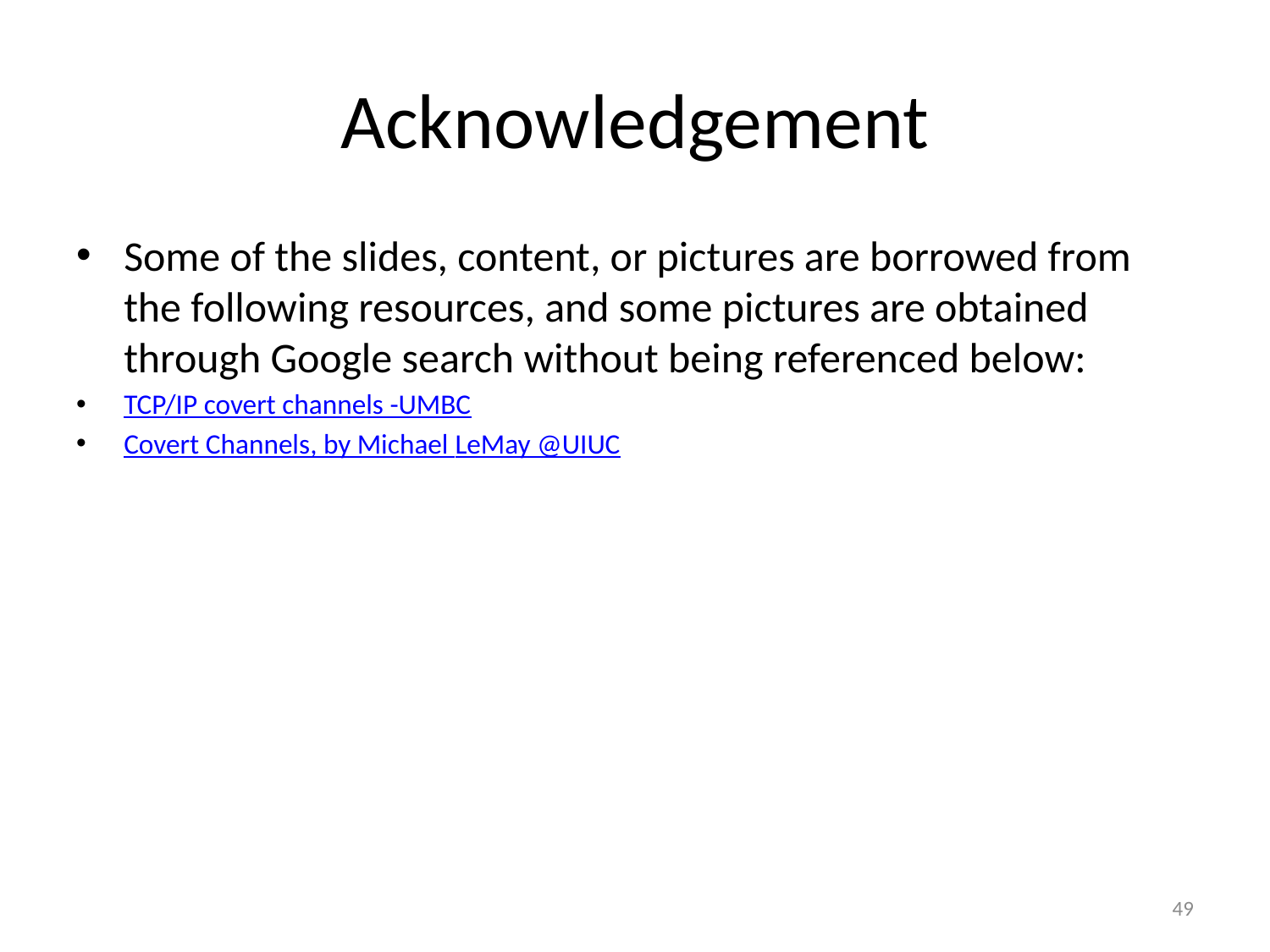

# Acknowledgement
Some of the slides, content, or pictures are borrowed from the following resources, and some pictures are obtained through Google search without being referenced below:
TCP/IP covert channels -UMBC
Covert Channels, by Michael LeMay @UIUC

49